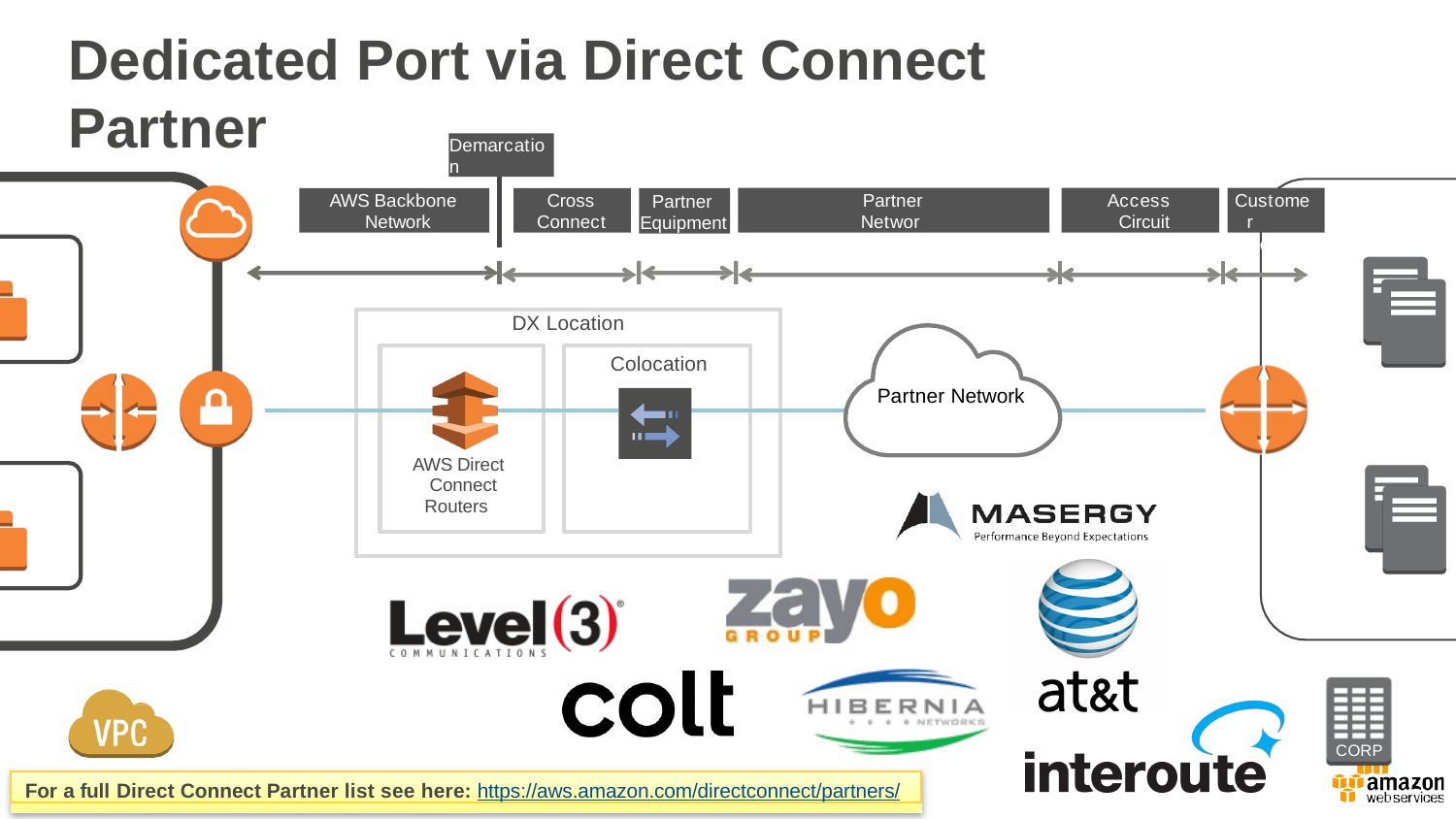

# Dedicated Port via Direct Connect Partner
Demarcation

Customer  Router
Partner  Network
Access  Circuit
AWS Backbone  Network
Cross  Connect
Partner  Equipment

DX Location
Colocation

Partner Network

AWS Direct  Connect  Routers

CORP

For a full Direct Connect Partner list see here: https://aws.amazon.com/directconnect/partners/